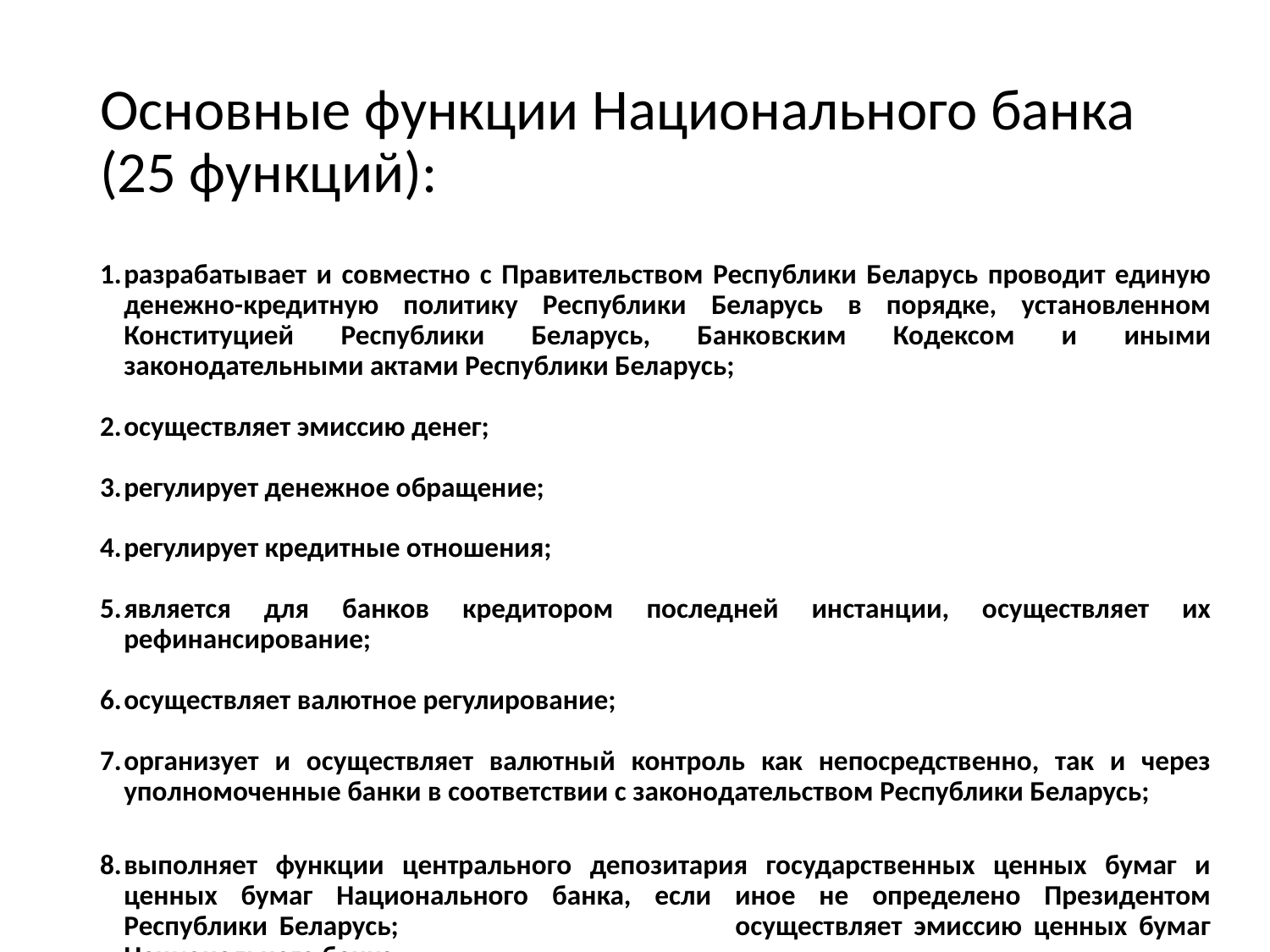

# Основные функции Национального банка (25 функций):
разрабатывает и совместно с Правительством Республики Беларусь проводит единую денежно-кредитную политику Республики Беларусь в порядке, установленном Конституцией Республики Беларусь, Банковским Кодексом и иными законодательными актами Республики Беларусь;

осуществляет эмиссию денег;

регулирует денежное обращение;

регулирует кредитные отношения;

является для банков кредитором последней инстанции, осуществляет их рефинансирование;

осуществляет валютное регулирование;

организует и осуществляет валютный контроль как непосредственно, так и через уполномоченные банки в соответствии с законодательством Республики Беларусь;

выполняет функции центрального депозитария государственных ценных бумаг и ценных бумаг Национального банка, если иное не определено Президентом Республики Беларусь;                             осуществляет эмиссию ценных бумаг Национального банка;

·                             организует эффективное, надежное и безопасное функционирование системы межбанковских расчетов;